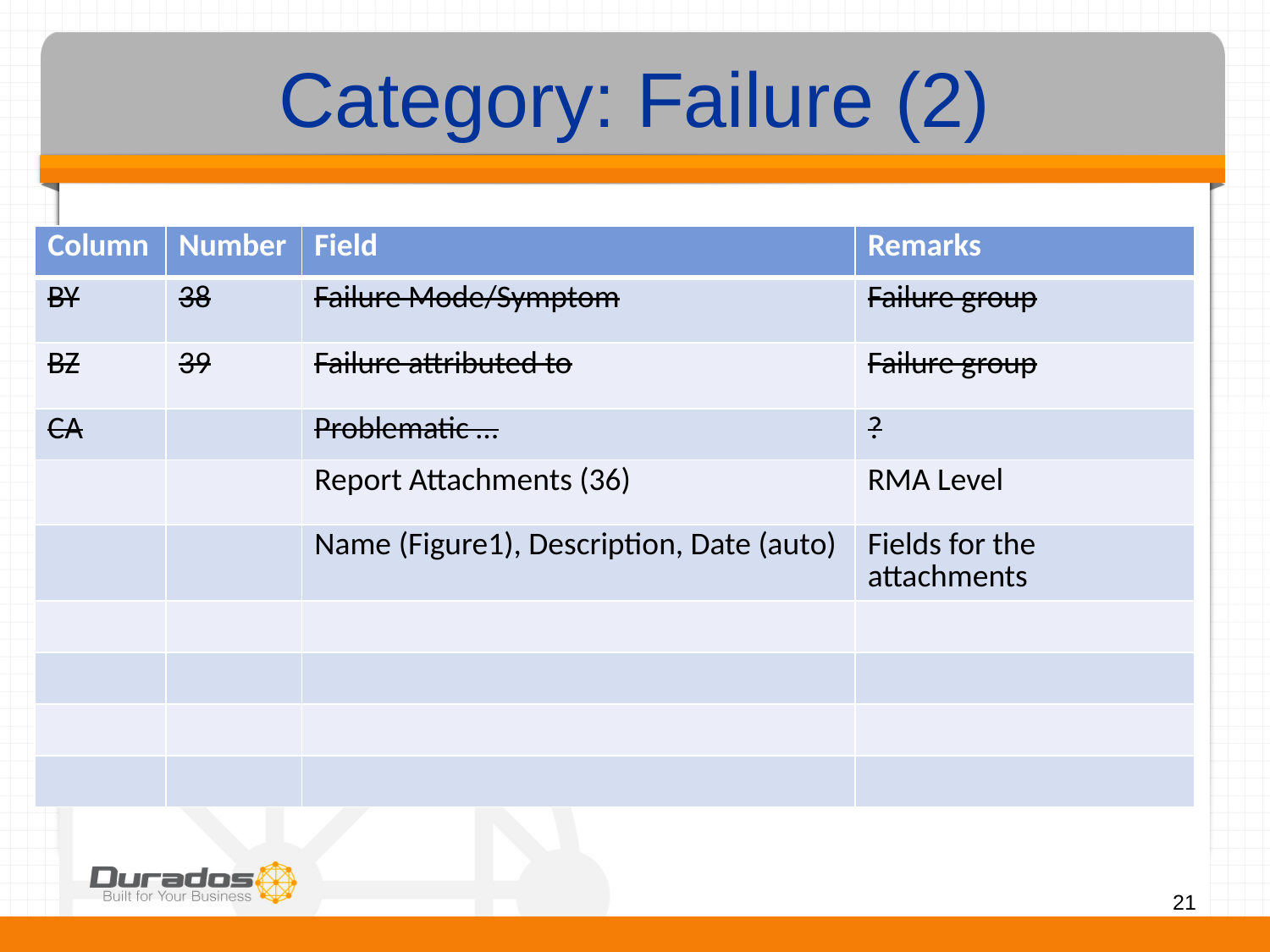

# Category: Failure (2)
| Column | Number | Field | Remarks |
| --- | --- | --- | --- |
| BY | 38 | Failure Mode/Symptom | Failure group |
| BZ | 39 | Failure attributed to | Failure group |
| CA |  | Problematic … | ? |
|  |  | Report Attachments (36) | RMA Level |
|  |  | Name (Figure1), Description, Date (auto) | Fields for the attachments |
|  |  |  |  |
|  |  |  |  |
|  |  |  |  |
|  |  |  |  |
21